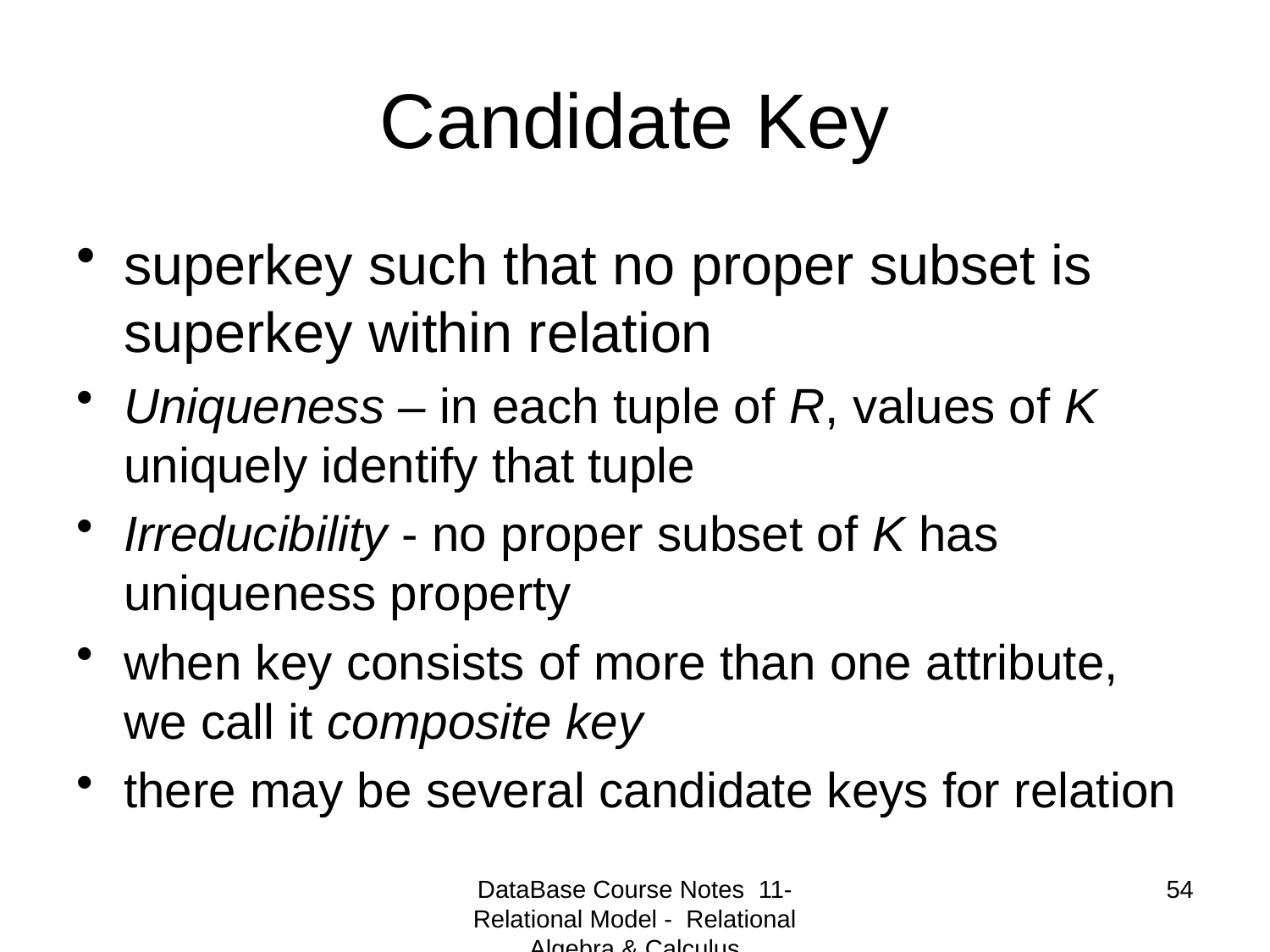

# Candidate Key
superkey such that no proper subset is superkey within relation
Uniqueness – in each tuple of R, values of K uniquely identify that tuple
Irreducibility - no proper subset of K has uniqueness property
when key consists of more than one attribute, we call it composite key
there may be several candidate keys for relation
DataBase Course Notes  11- Relational Model -  Relational Algebra & Calculus
54